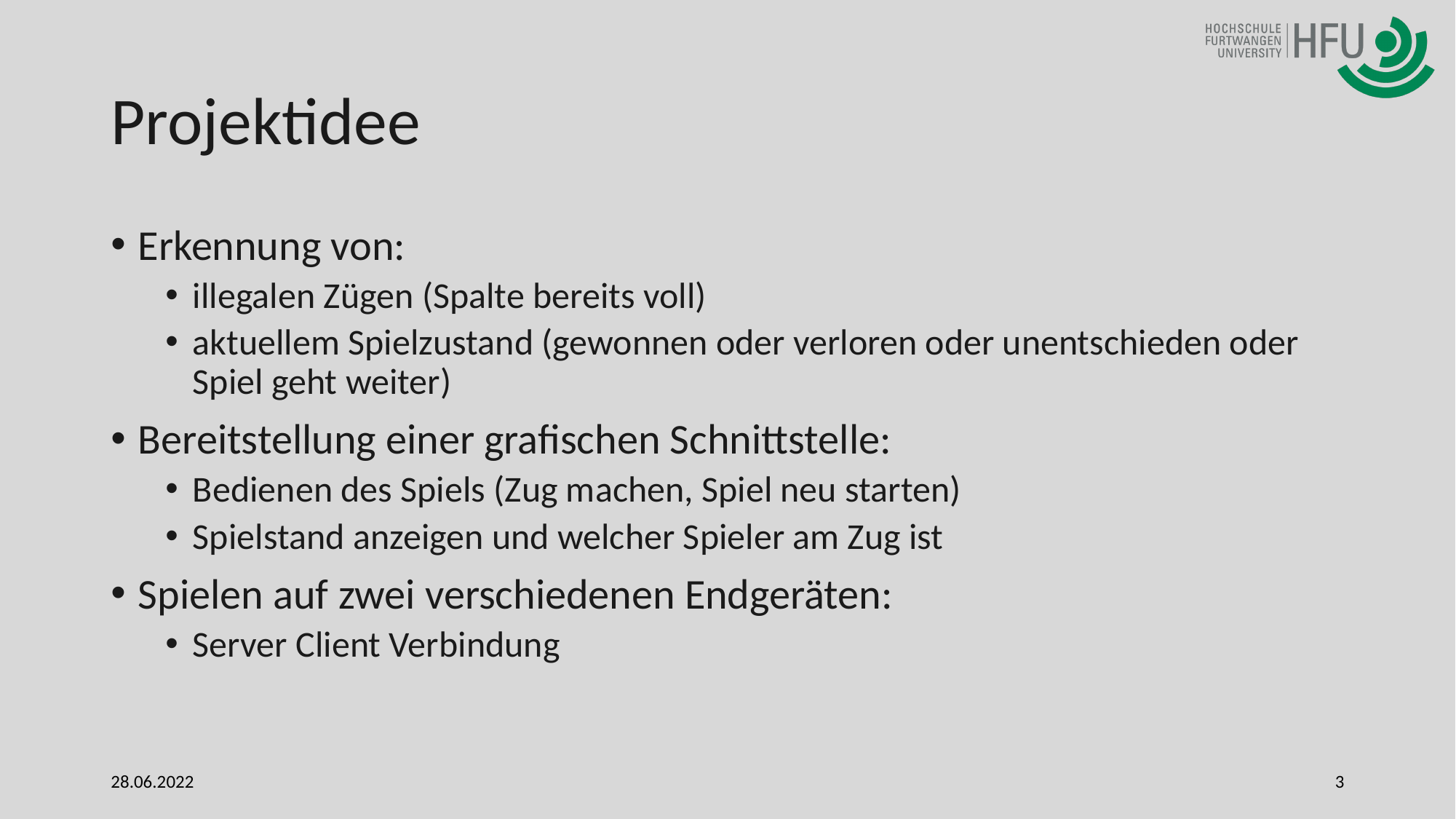

# Projektidee
Erkennung von:
illegalen Zügen (Spalte bereits voll)
aktuellem Spielzustand (gewonnen oder verloren oder unentschieden oder Spiel geht weiter)
Bereitstellung einer grafischen Schnittstelle:
Bedienen des Spiels (Zug machen, Spiel neu starten)
Spielstand anzeigen und welcher Spieler am Zug ist
Spielen auf zwei verschiedenen Endgeräten:
Server Client Verbindung
28.06.2022
3